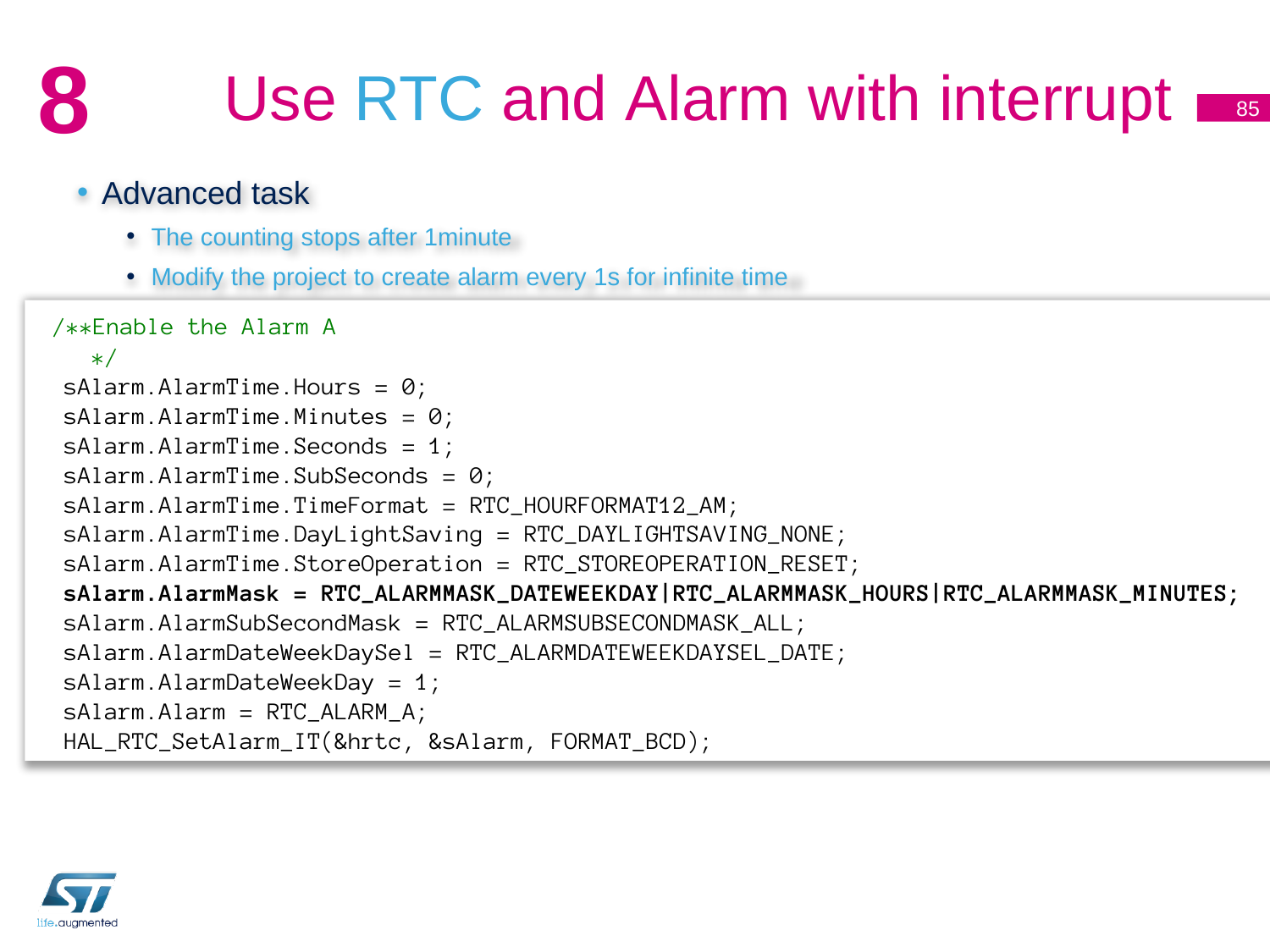

# Use RTC and Alarm with interrupt
8
85
Advanced task
The counting stops after 1minute
Modify the project to create alarm every 1s for infinite time

We only need to modify the Alarm mask to ignore Days, Hours and Minutes

 /**Enable the Alarm A
    */
  sAlarm.AlarmTime.Hours = 0;
  sAlarm.AlarmTime.Minutes = 0;
  sAlarm.AlarmTime.Seconds = 1;
  sAlarm.AlarmTime.SubSeconds = 0;
  sAlarm.AlarmTime.TimeFormat = RTC_HOURFORMAT12_AM;
  sAlarm.AlarmTime.DayLightSaving = RTC_DAYLIGHTSAVING_NONE;
  sAlarm.AlarmTime.StoreOperation = RTC_STOREOPERATION_RESET;
  sAlarm.AlarmMask = RTC_ALARMMASK_DATEWEEKDAY|RTC_ALARMMASK_HOURS|RTC_ALARMMASK_MINUTES;
  sAlarm.AlarmSubSecondMask = RTC_ALARMSUBSECONDMASK_ALL;
  sAlarm.AlarmDateWeekDaySel = RTC_ALARMDATEWEEKDAYSEL_DATE;
  sAlarm.AlarmDateWeekDay = 1;
  sAlarm.Alarm = RTC_ALARM_A;
  HAL_RTC_SetAlarm_IT(&hrtc, &sAlarm, FORMAT_BCD);